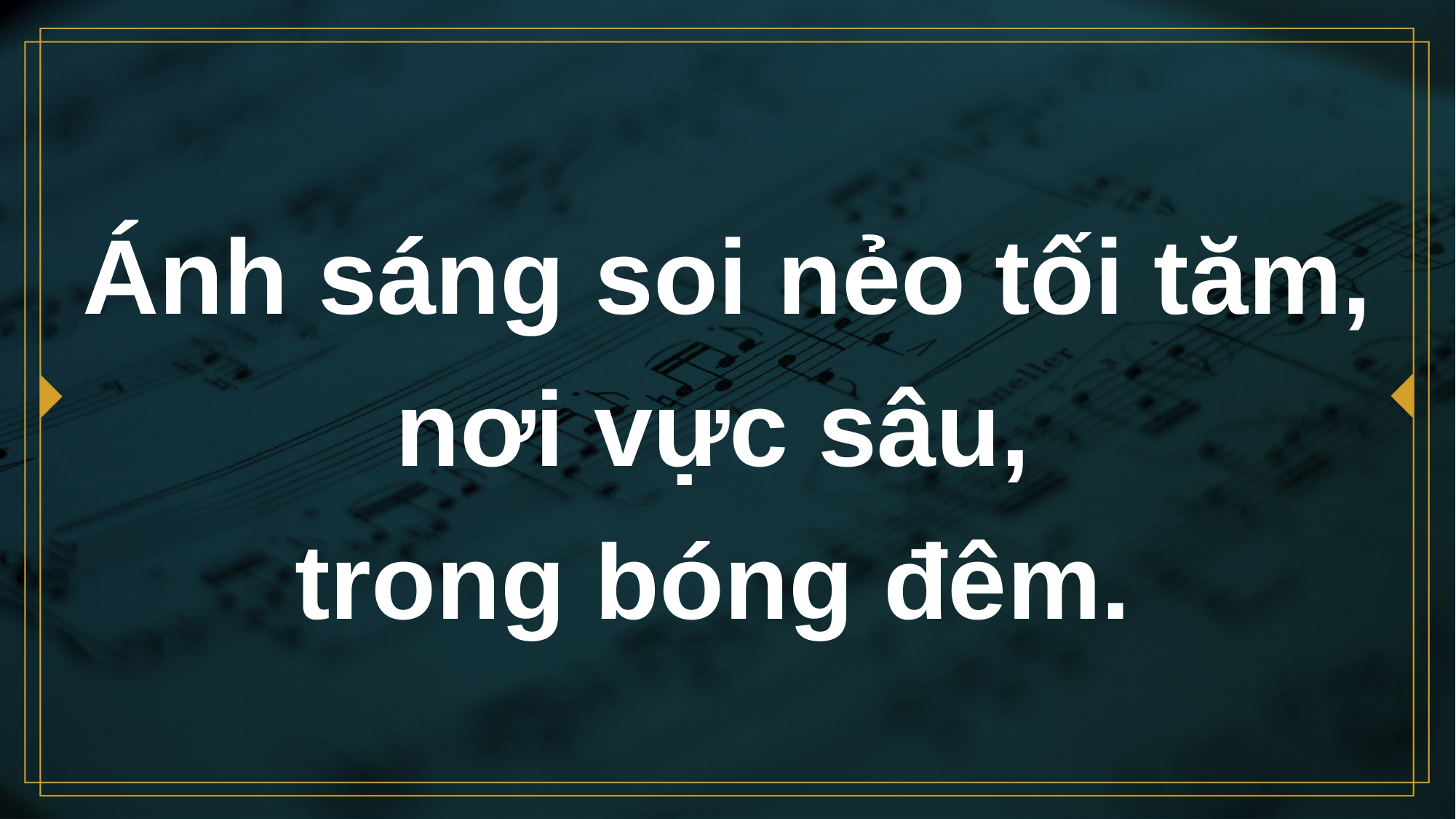

# Ánh sáng soi nẻo tối tăm, nơi vực sâu, trong bóng đêm.